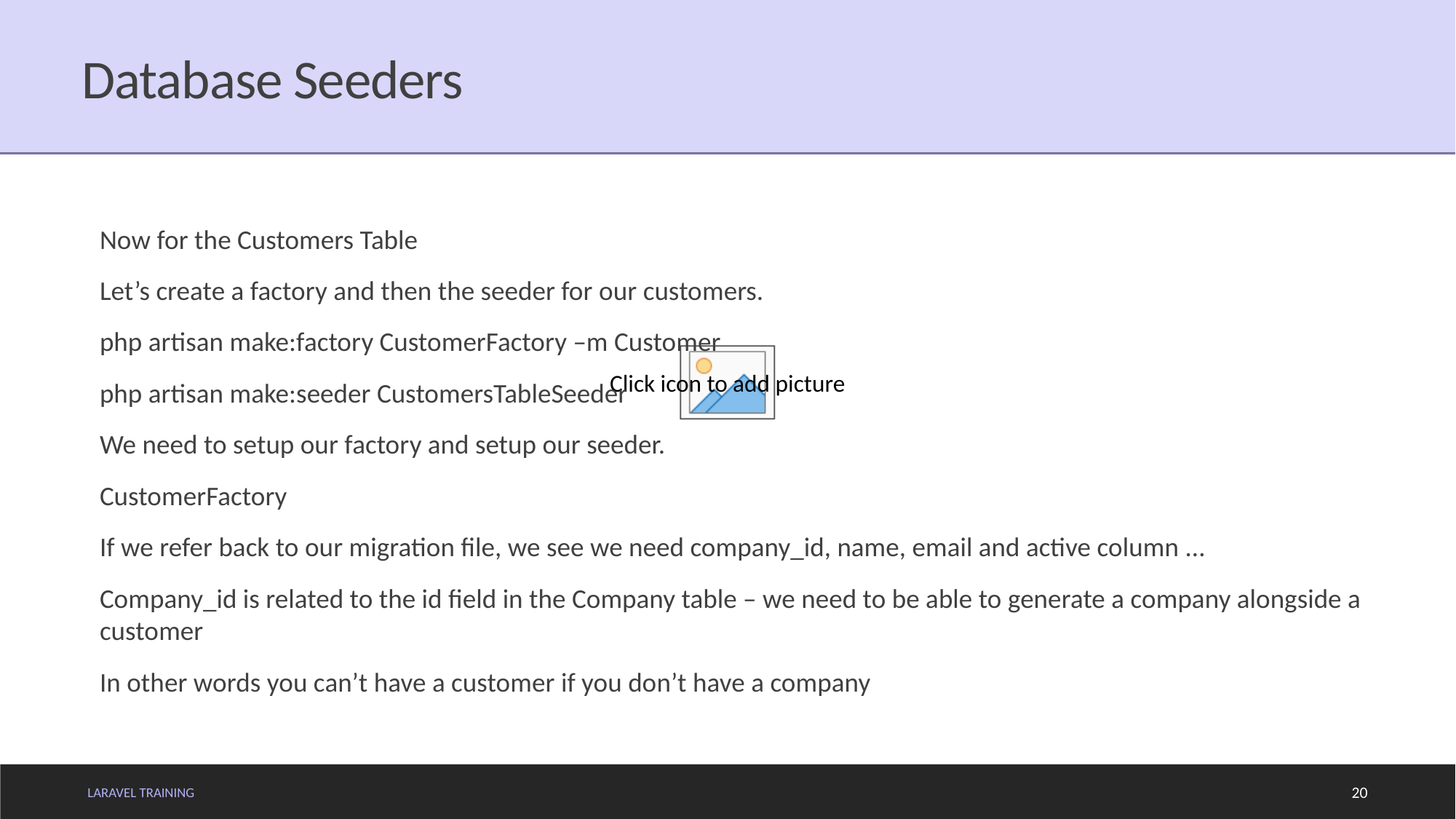

# Database Seeders
Now for the Customers Table
Let’s create a factory and then the seeder for our customers.
php artisan make:factory CustomerFactory –m Customer
php artisan make:seeder CustomersTableSeeder
We need to setup our factory and setup our seeder.
CustomerFactory
If we refer back to our migration file, we see we need company_id, name, email and active column ...
Company_id is related to the id field in the Company table – we need to be able to generate a company alongside a customer
In other words you can’t have a customer if you don’t have a company
LARAVEL TRAINING
20